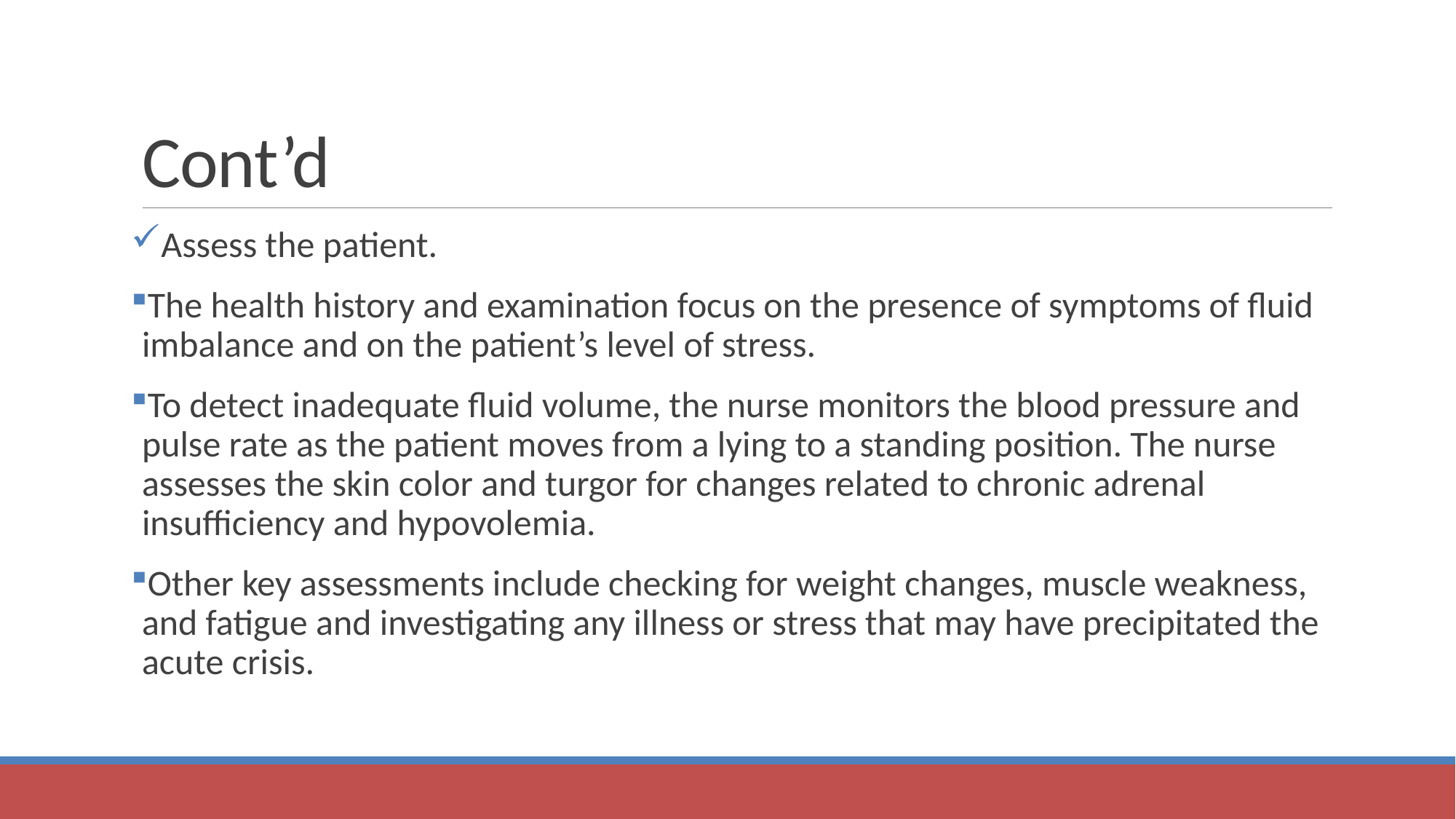

# Cont’d
Assess the patient.
The health history and examination focus on the presence of symptoms of fluid imbalance and on the patient’s level of stress.
To detect inadequate fluid volume, the nurse monitors the blood pressure and pulse rate as the patient moves from a lying to a standing position. The nurse assesses the skin color and turgor for changes related to chronic adrenal insufficiency and hypovolemia.
Other key assessments include checking for weight changes, muscle weakness, and fatigue and investigating any illness or stress that may have precipitated the acute crisis.